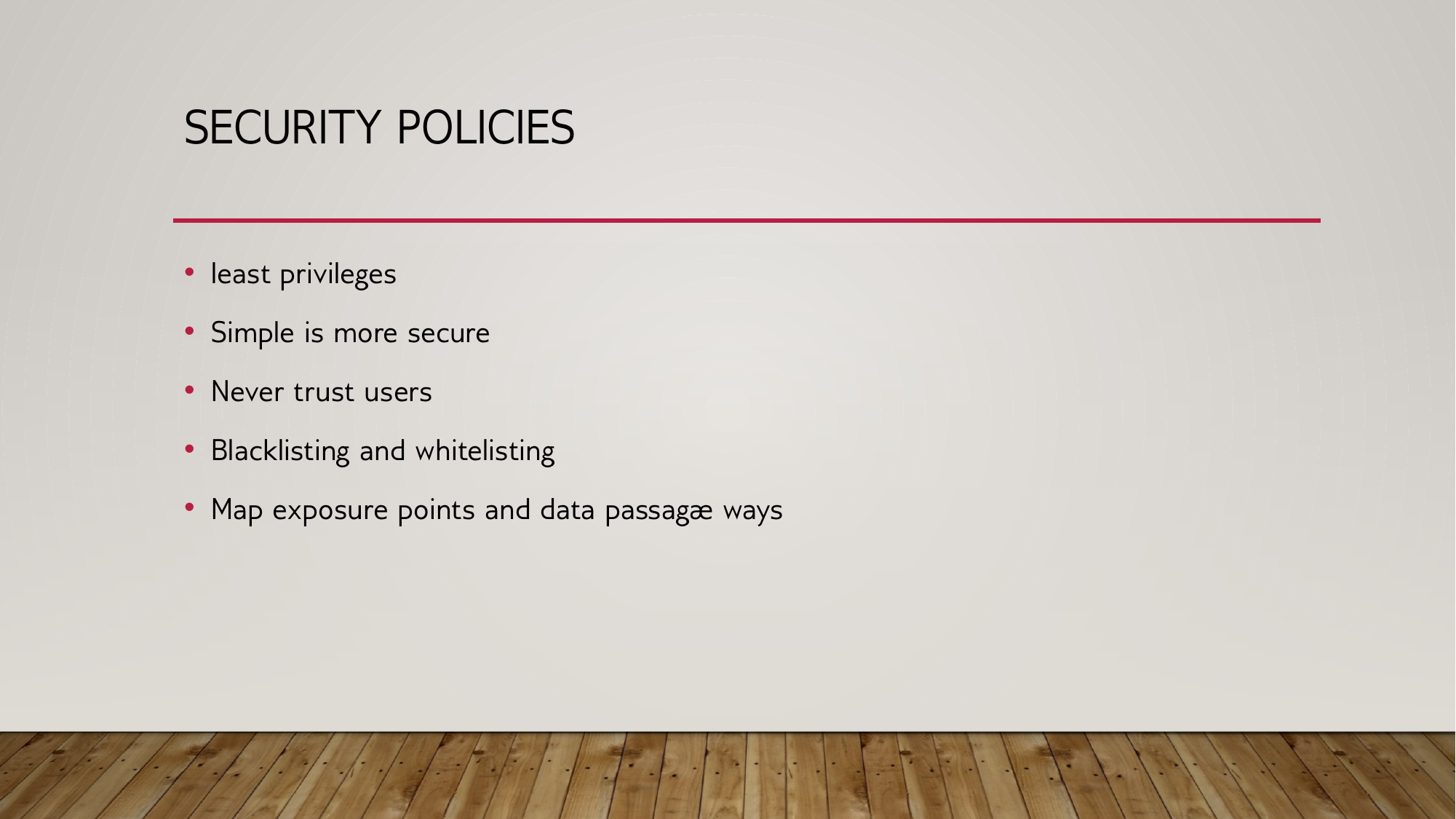

# security POLICIES
least privileges
Simple is more secure
Never trust users
Blacklisting and whitelisting
Map exposure points and data passagae ways